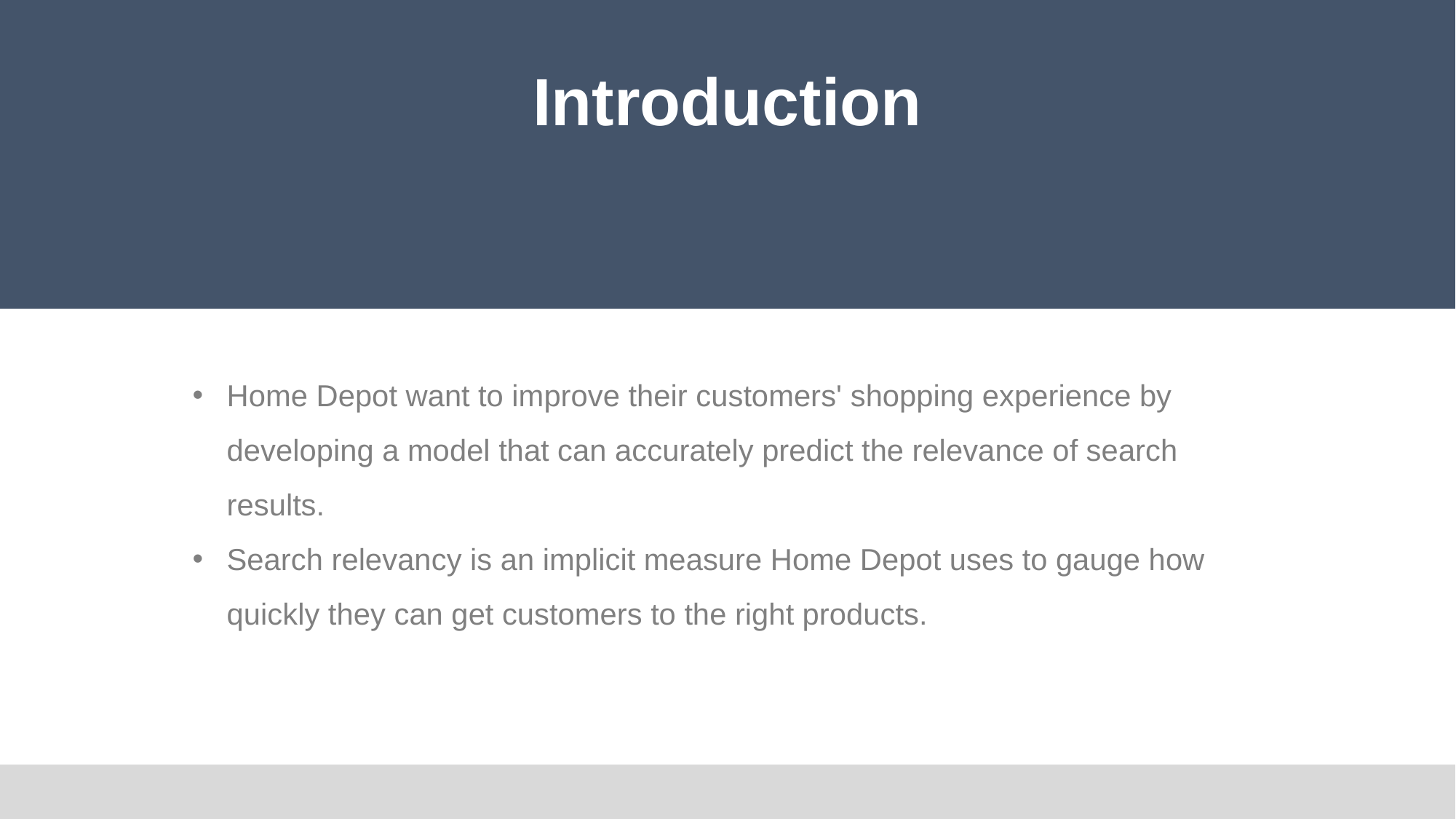

Introduction
Home Depot want to improve their customers' shopping experience by developing a model that can accurately predict the relevance of search results.
Search relevancy is an implicit measure Home Depot uses to gauge how quickly they can get customers to the right products.